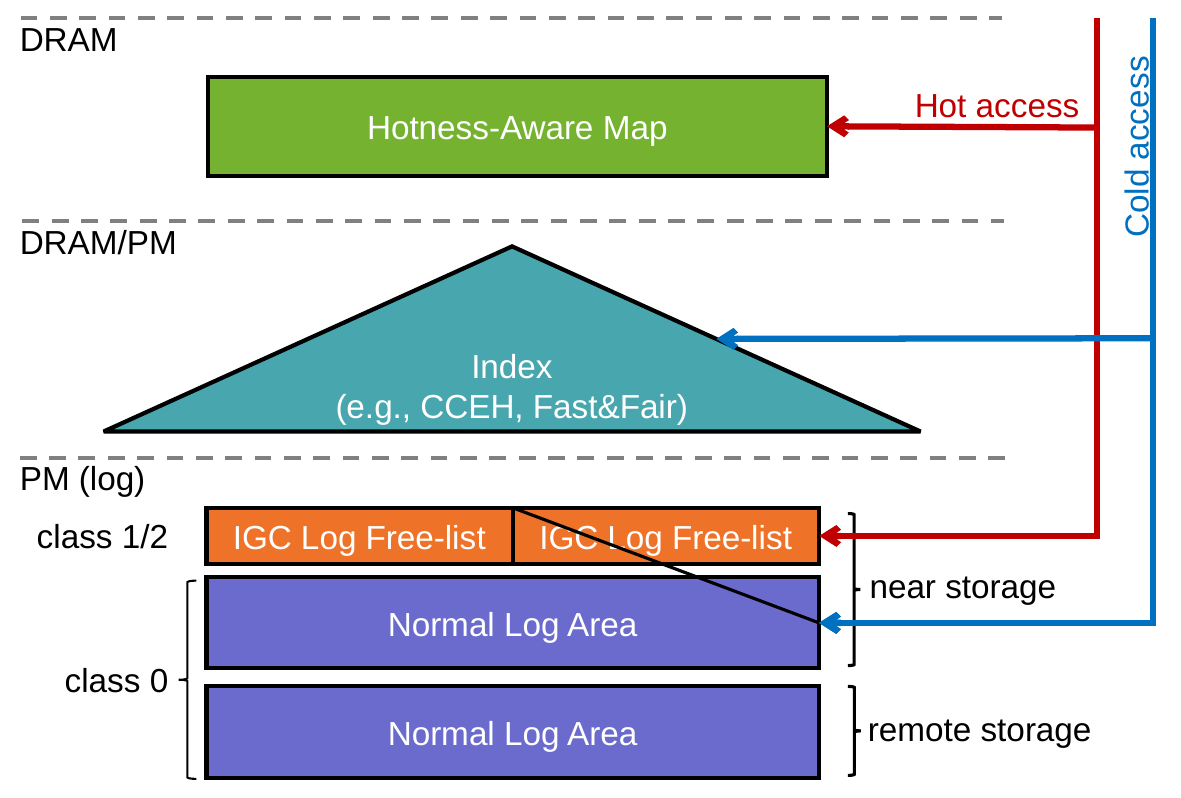

DRAM
Hotness-Aware Map
Hot access
Cold access
DRAM/PM
Index
(e.g., CCEH, Fast&Fair)
PM (log)
IGC Log Free-list
IGC Log Free-list

class 1/2
near storage
Normal Log Area

class 0
Normal Log Area

remote storage